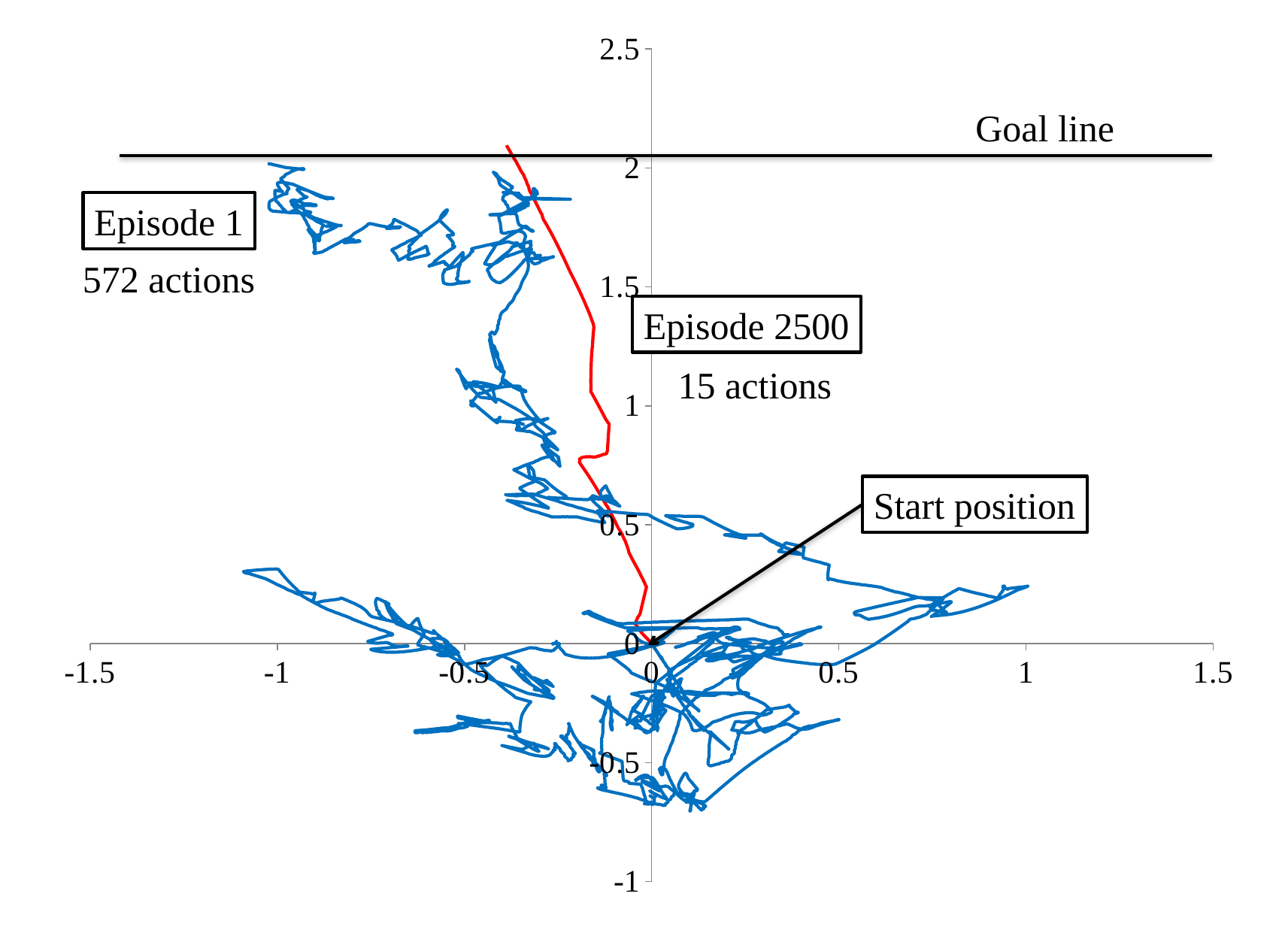

### Chart

| Category |  |  |
|---|---|---|
Goal line
Episode 1
572 actions
Episode 2500
15 actions
Start position